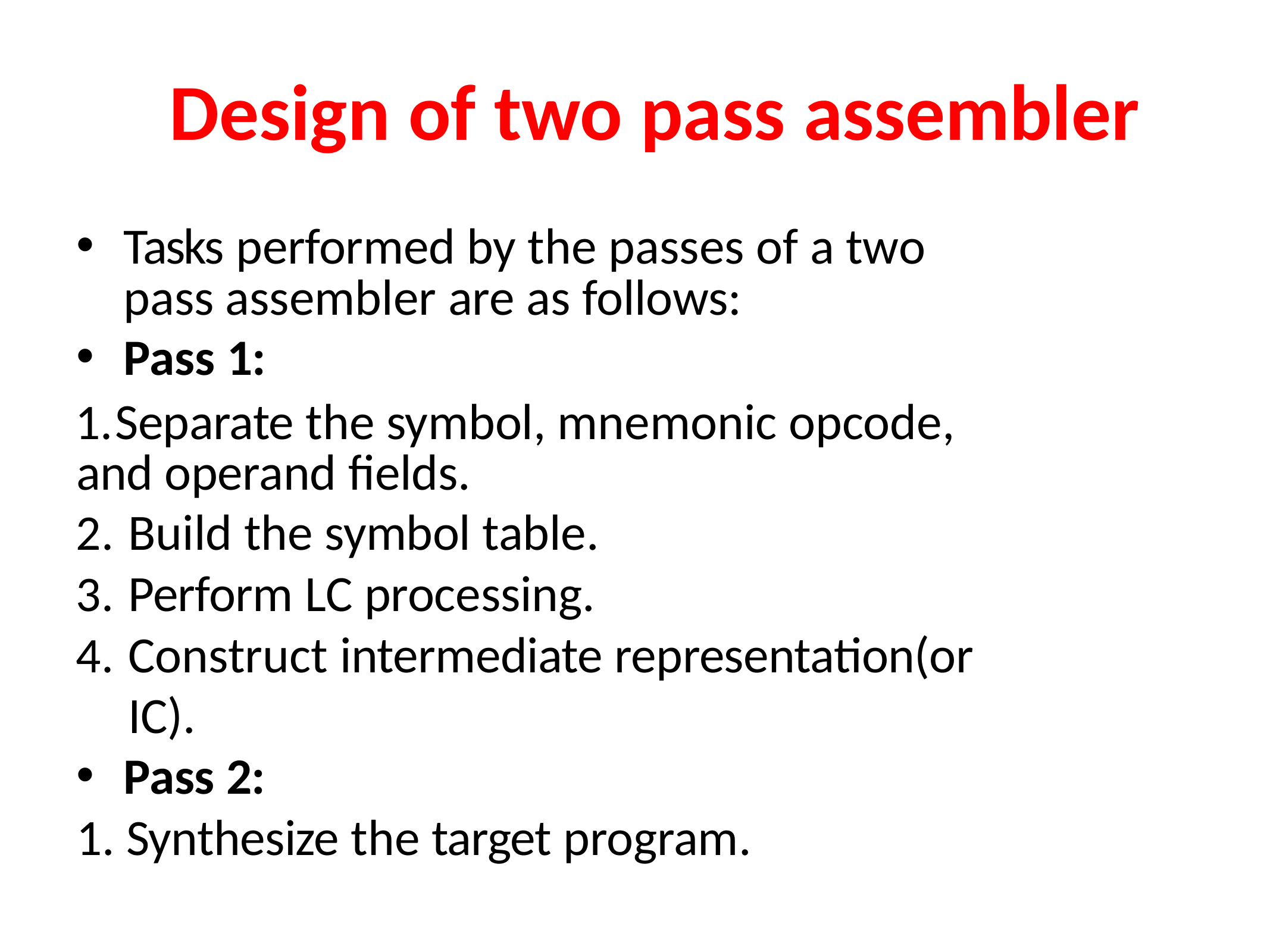

# Design of two pass assembler
Tasks performed by the passes of a two pass assembler are as follows:
Pass 1:
	Separate the symbol, mnemonic opcode, and operand fields.
Build the symbol table.
Perform LC processing.
Construct intermediate representation(or IC).
Pass 2:
1. Synthesize the target program.